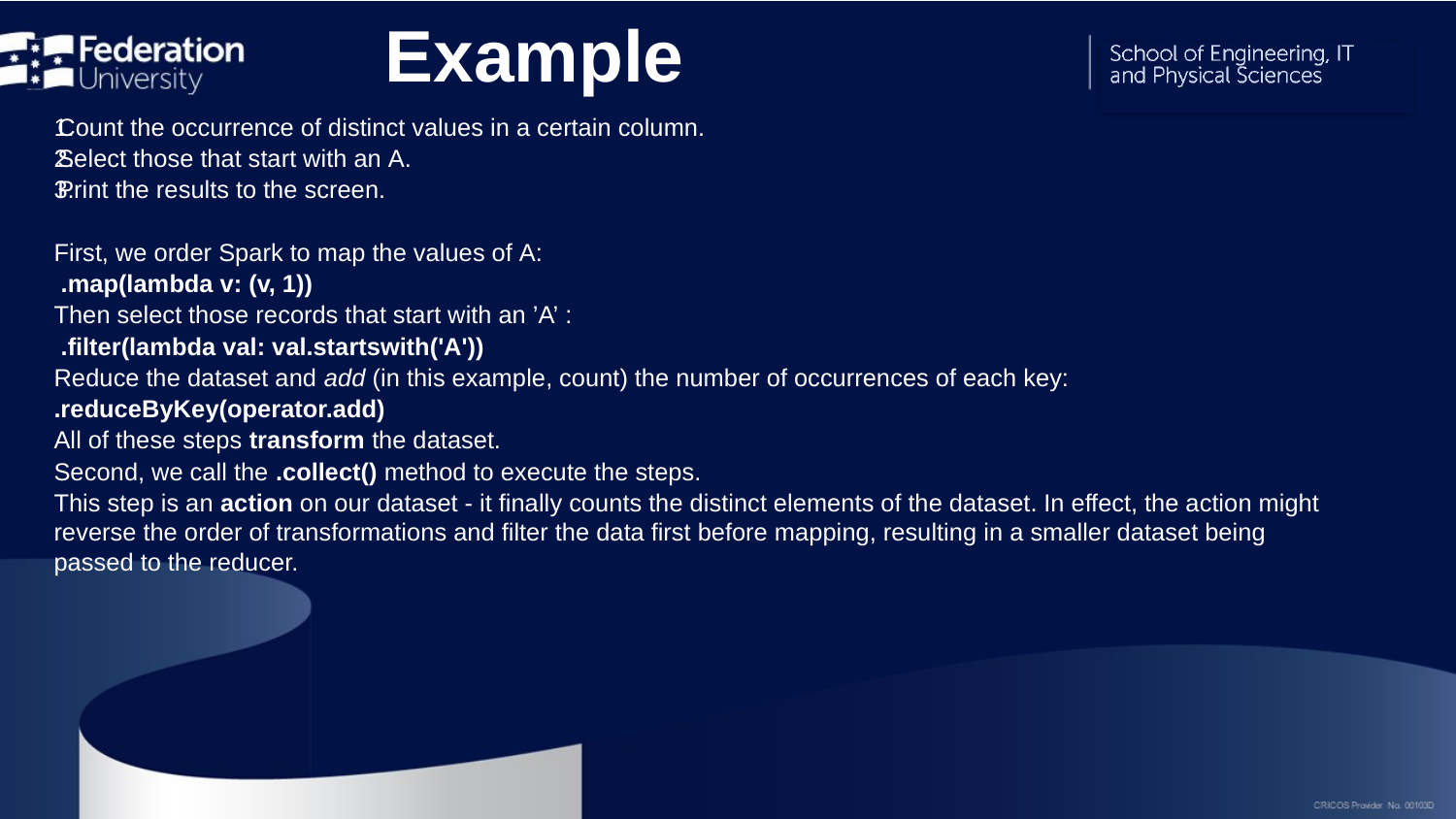

# Example
Count the occurrence of distinct values in a certain column.
Select those that start with an A.
Print the results to the screen.

First, we order Spark to map the values of A:
 .map(lambda v: (v, 1))
Then select those records that start with an ’A’ :
 .filter(lambda val: val.startswith('A'))
Reduce the dataset and add (in this example, count) the number of occurrences of each key:
.reduceByKey(operator.add)
All of these steps transform the dataset.
Second, we call the .collect() method to execute the steps.
This step is an action on our dataset - it finally counts the distinct elements of the dataset. In effect, the action might reverse the order of transformations and filter the data first before mapping, resulting in a smaller dataset being passed to the reducer.